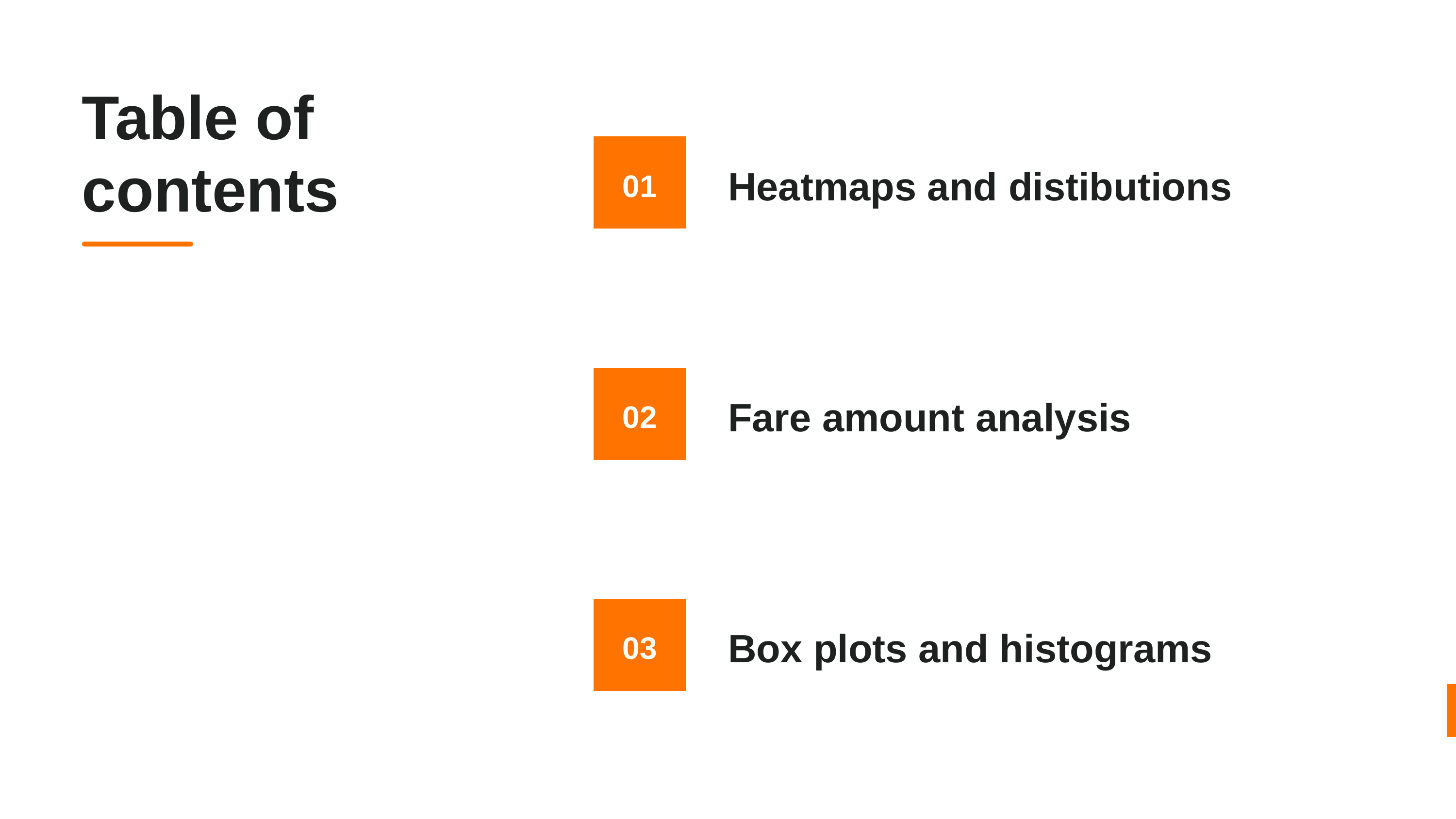

Table of contents

Heatmaps and distibutions
01

Fare amount analysis
02

Box plots and histograms
03